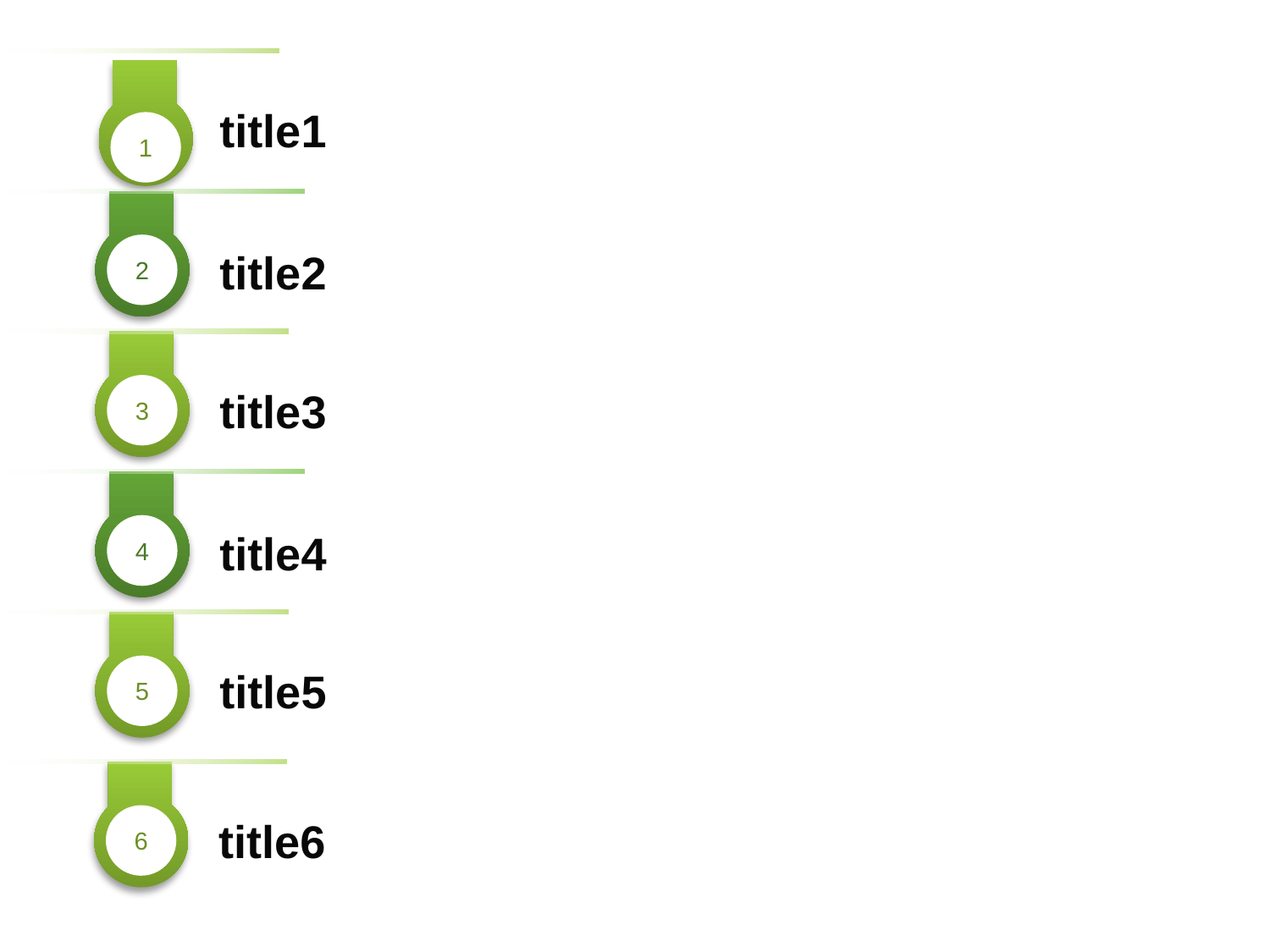

title1
1

2
title2

3
title3

4
title4

5
title5

6
title6